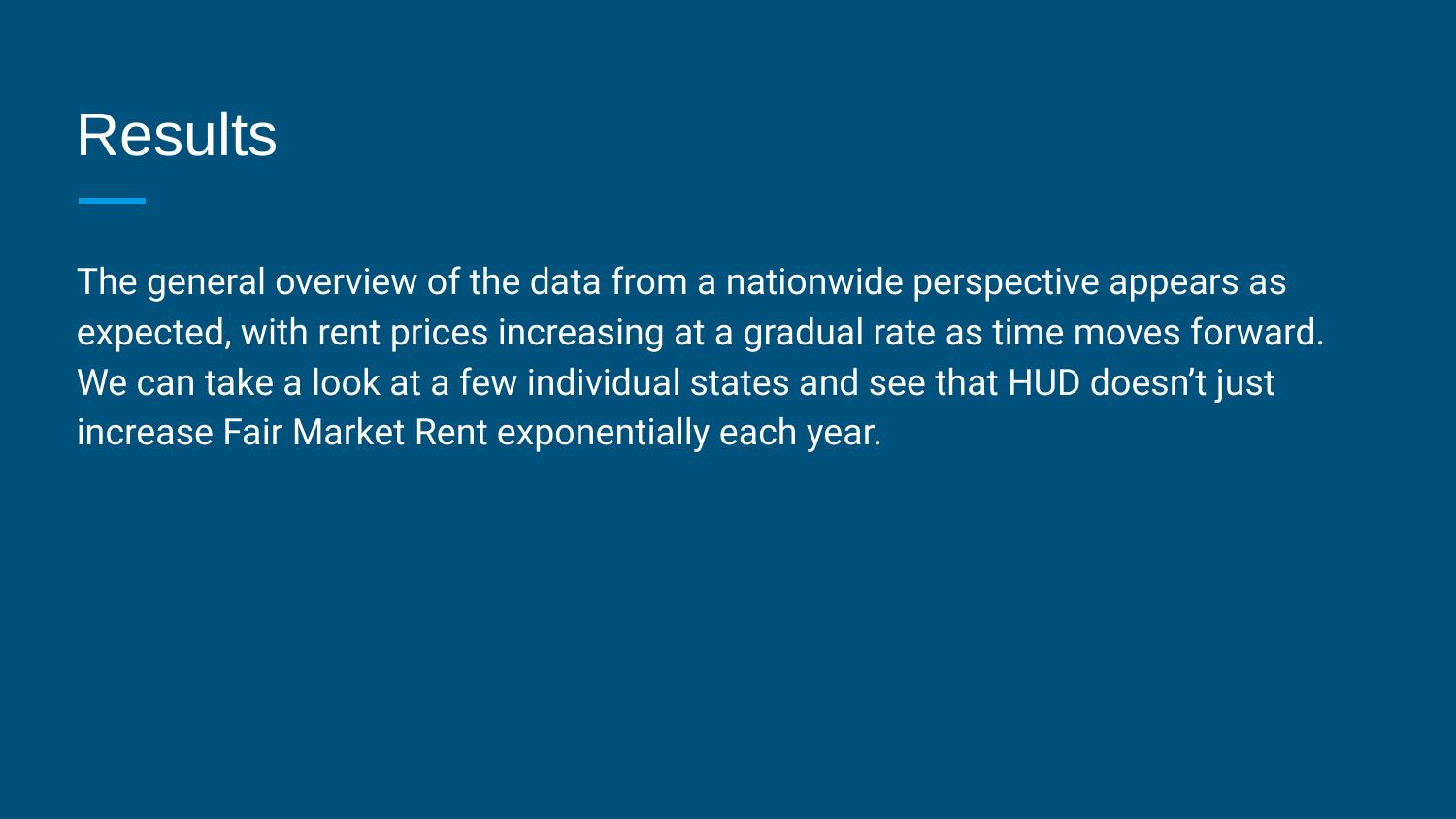

# Results
The general overview of the data from a nationwide perspective appears as expected, with rent prices increasing at a gradual rate as time moves forward. We can take a look at a few individual states and see that HUD doesn’t just increase Fair Market Rent exponentially each year.